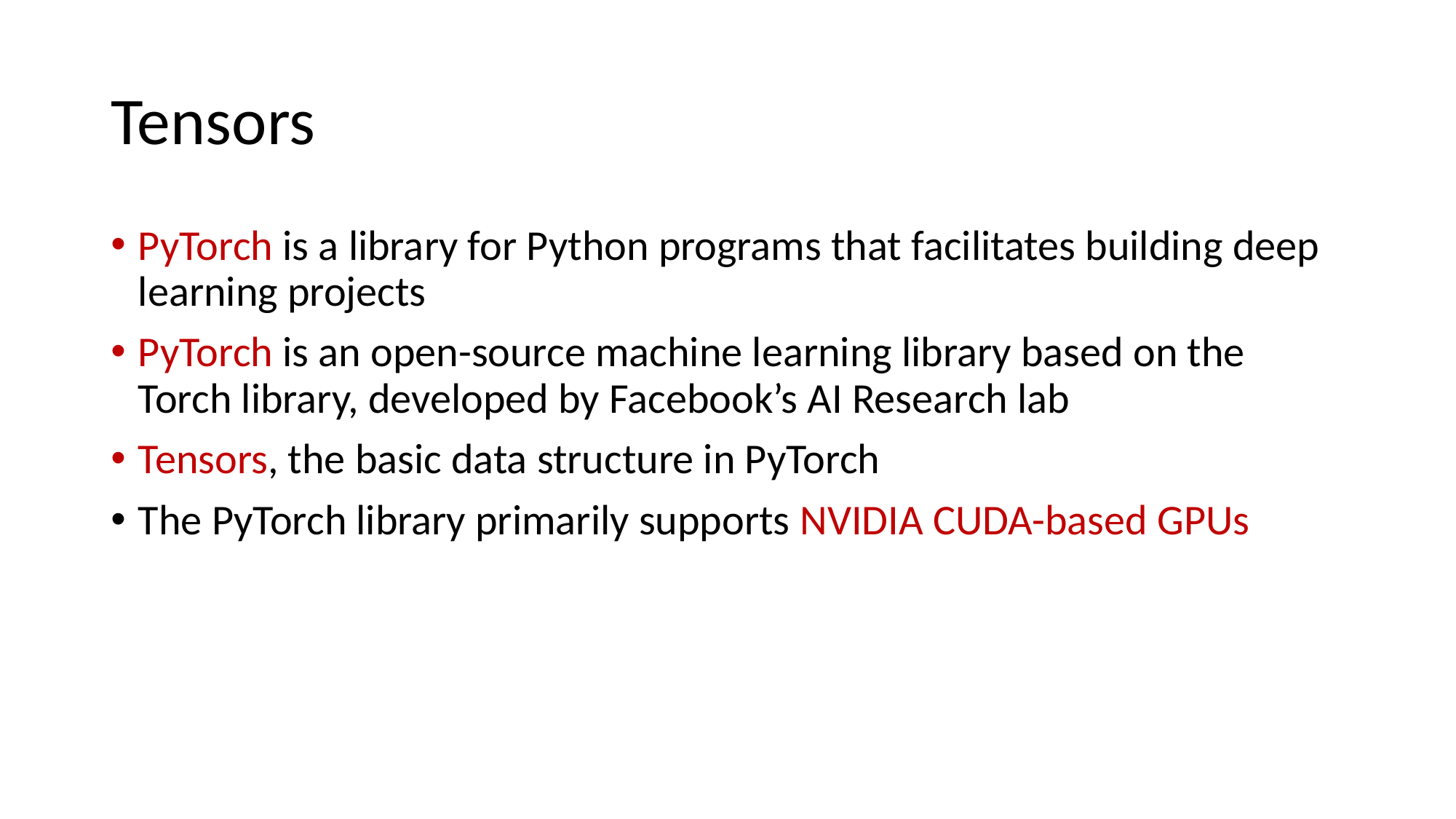

# Tensors
PyTorch is a library for Python programs that facilitates building deep learning projects
PyTorch is an open-source machine learning library based on the Torch library, developed by Facebook’s AI Research lab
Tensors, the basic data structure in PyTorch
The PyTorch library primarily supports NVIDIA CUDA-based GPUs